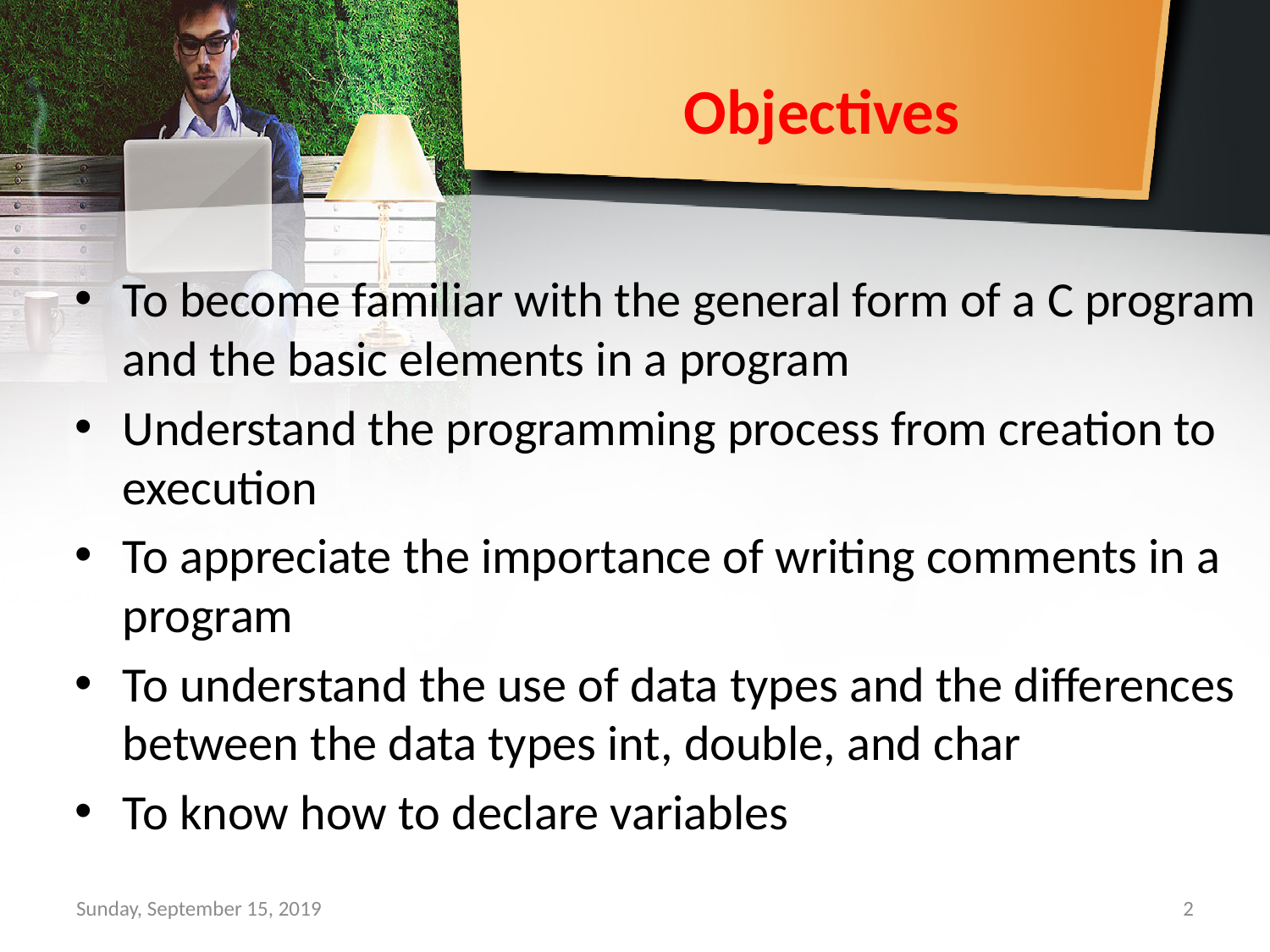

# Objectives
To become familiar with the general form of a C program and the basic elements in a program
Understand the programming process from creation to execution
To appreciate the importance of writing comments in a program
To understand the use of data types and the differences between the data types int, double, and char
To know how to declare variables
Sunday, September 15, 2019
2